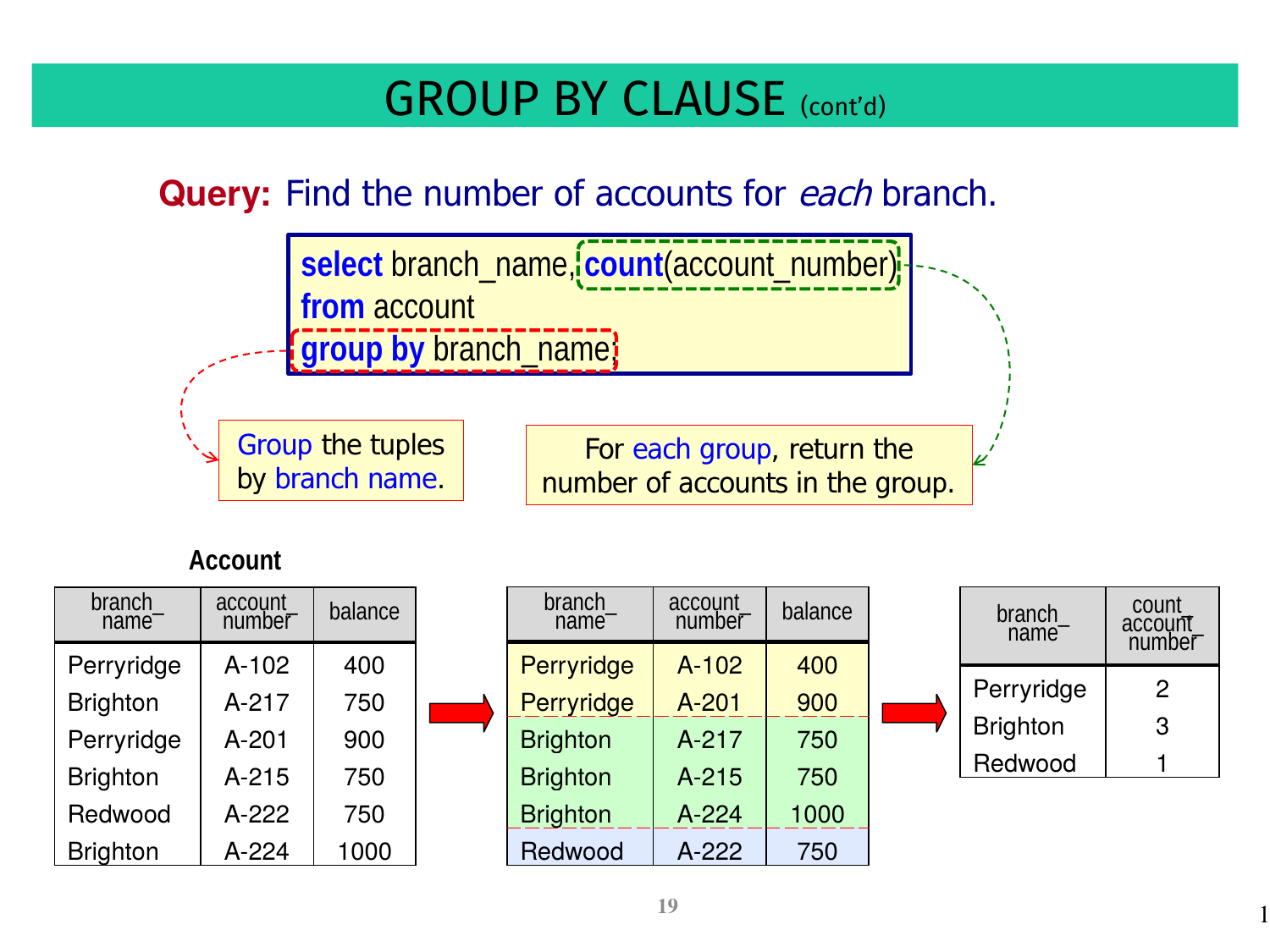

# GROUP BY CLAUSE (cont’d)
Query:	Find the number of accounts for each branch.
select branch_name, count(account_number)
from account
group by branch_name;

Group the tuples by branch name.
For each group, return the number of accounts in the group.
| Account |  |  |
| --- | --- | --- |
| branch\_ name | account\_ number | balance |
| Perryridge | A-102 | 400 |
| Brighton | A-217 | 750 |
| Perryridge | A-201 | 900 |
| Brighton | A-215 | 750 |
| Redwood | A-222 | 750 |
| Brighton | A-224 | 1000 |
| branch\_ name | account\_ number | balance |
| --- | --- | --- |
| Perryridge | A-102 | 400 |
| Perryridge | A-201 | 900 |
| Brighton | A-217 | 750 |
| Brighton | A-215 | 750 |
| Brighton | A-224 | 1000 |
| Redwood | A-222 | 750 |
| branch\_ name | count\_ account\_ number |
| --- | --- |
| Perryridge | 2 |
| Brighton | 3 |
| Redwood | 1 |

19